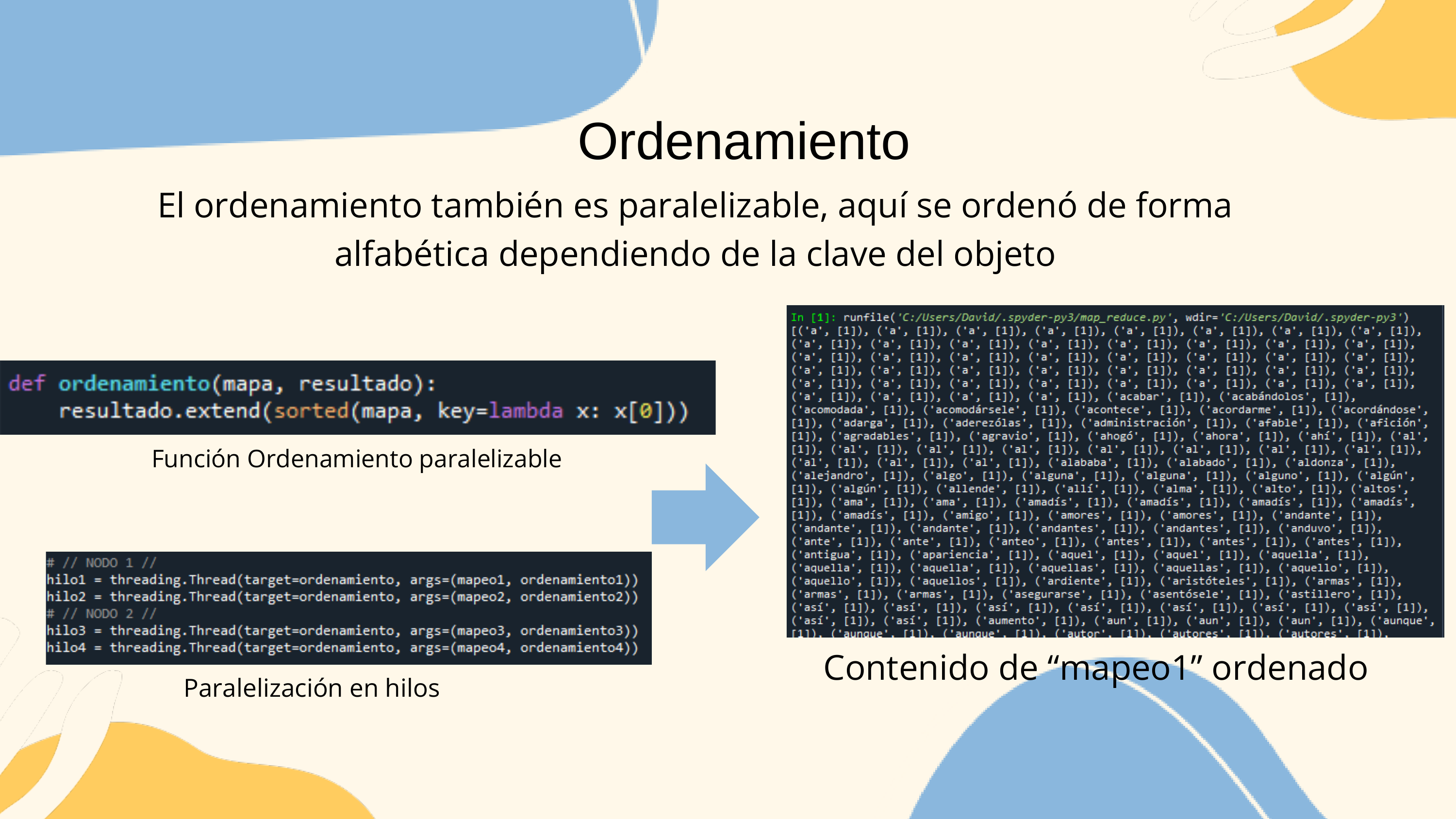

Ordenamiento
El ordenamiento también es paralelizable, aquí se ordenó de forma alfabética dependiendo de la clave del objeto

Función Ordenamiento paralelizable

Contenido de “mapeo1” ordenado

Paralelización en hilos